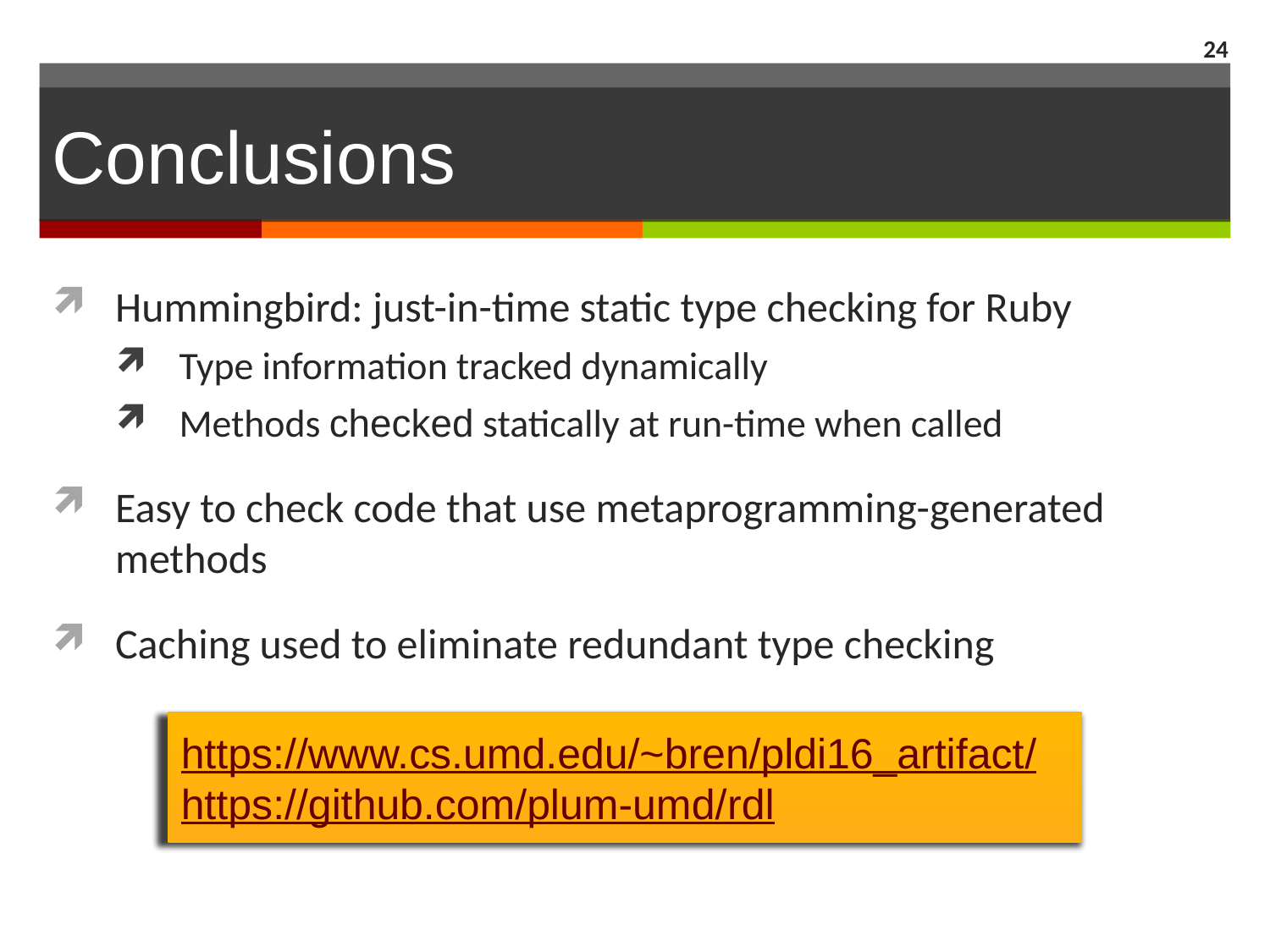

24
# Conclusions
Hummingbird: just-in-time static type checking for Ruby
Type information tracked dynamically
Methods checked statically at run-time when called
Easy to check code that use metaprogramming-generated methods
Caching used to eliminate redundant type checking
https://www.cs.umd.edu/~bren/pldi16_artifact/
https://github.com/plum-umd/rdl